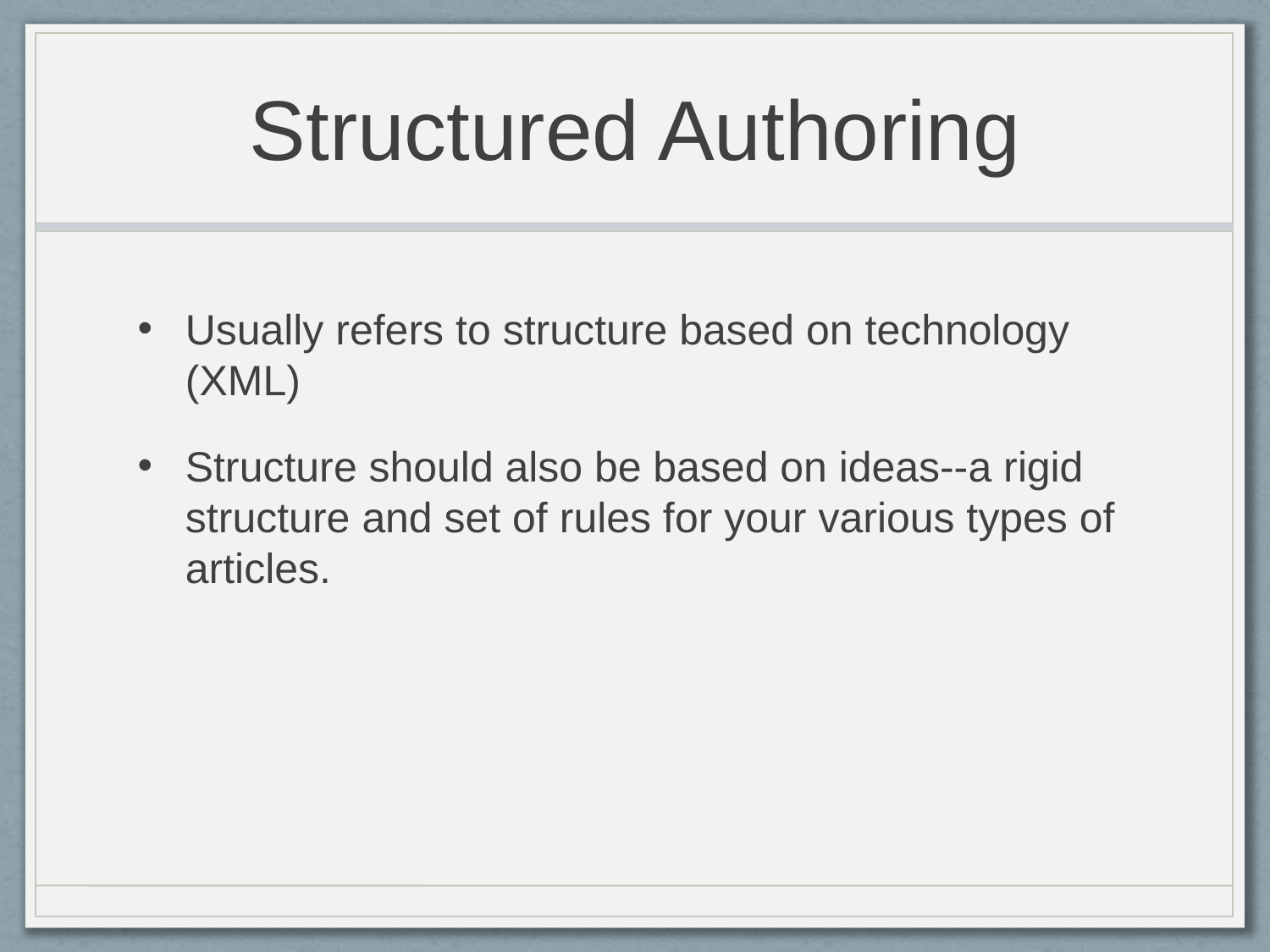

# Structured Authoring
Usually refers to structure based on technology (XML)
Structure should also be based on ideas--a rigid structure and set of rules for your various types of articles.